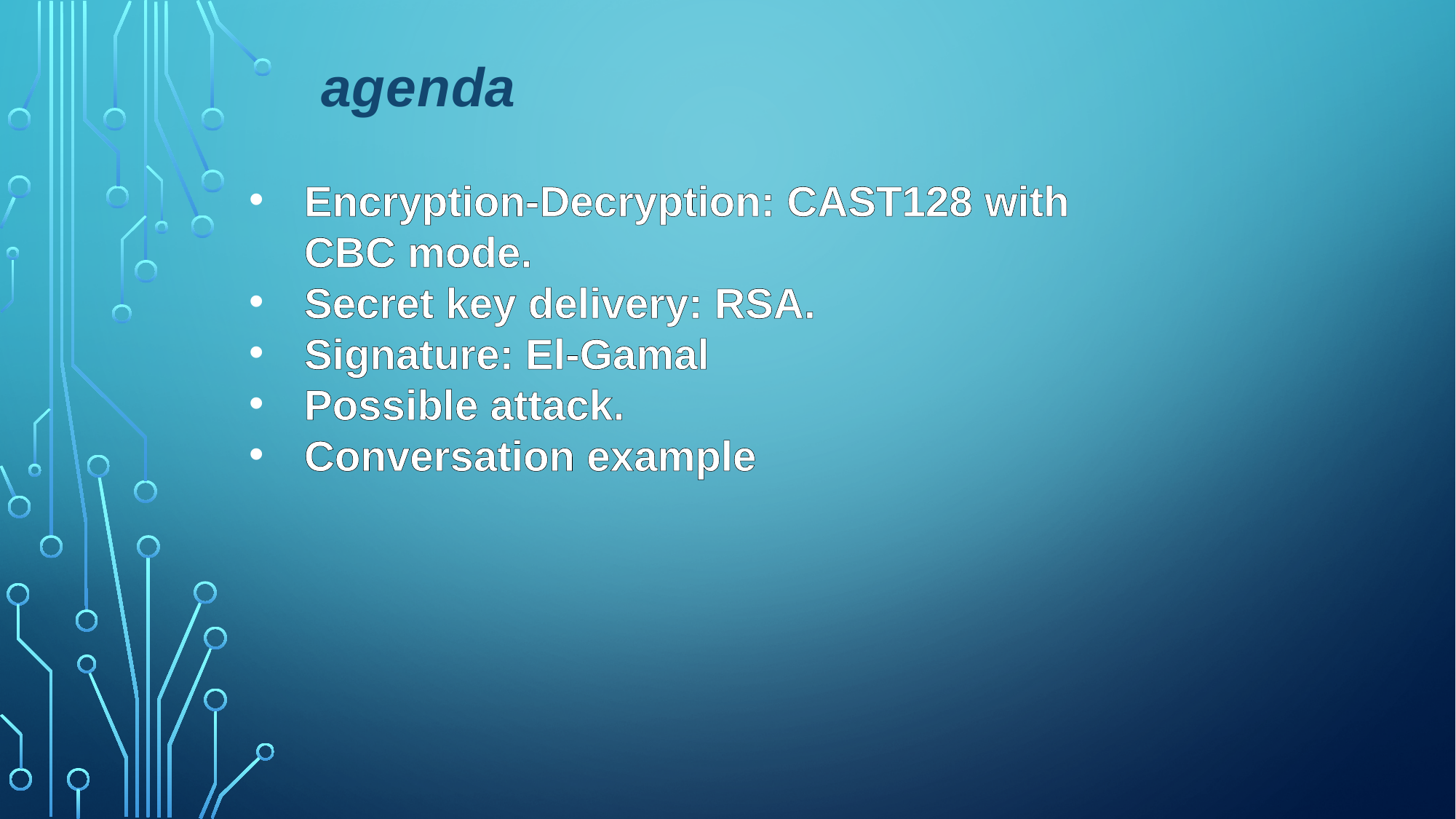

agenda
Encryption-Decryption: CAST128 with CBC mode.
Secret key delivery: RSA.
Signature: El-Gamal
Possible attack.
Conversation example